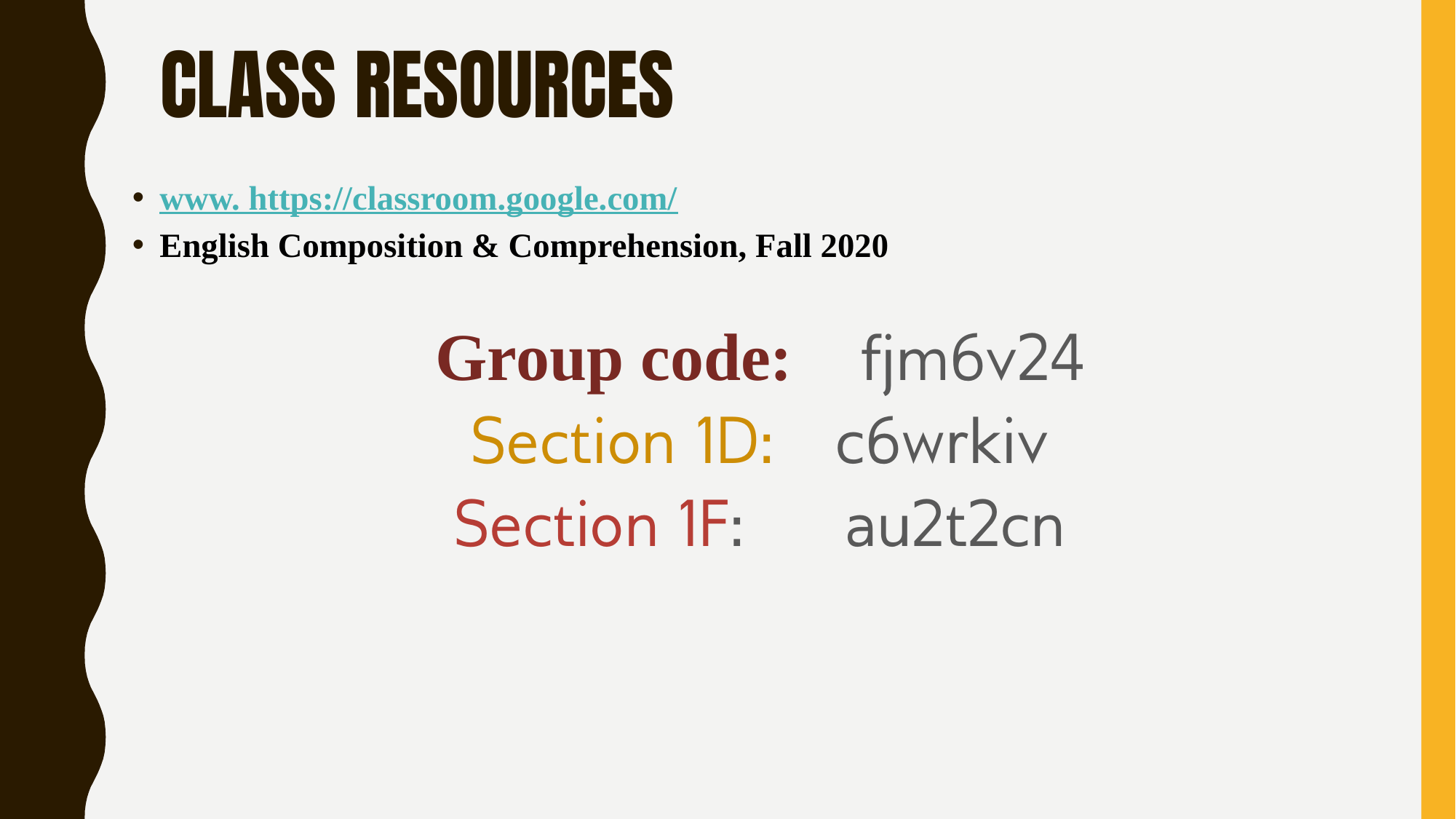

# CLASS RESOURCES
www. https://classroom.google.com/
English Composition & Comprehension, Fall 2020

Group code:    fjm6v24
Section 1D:   c6wrkiv
Section 1F:     au2t2cn